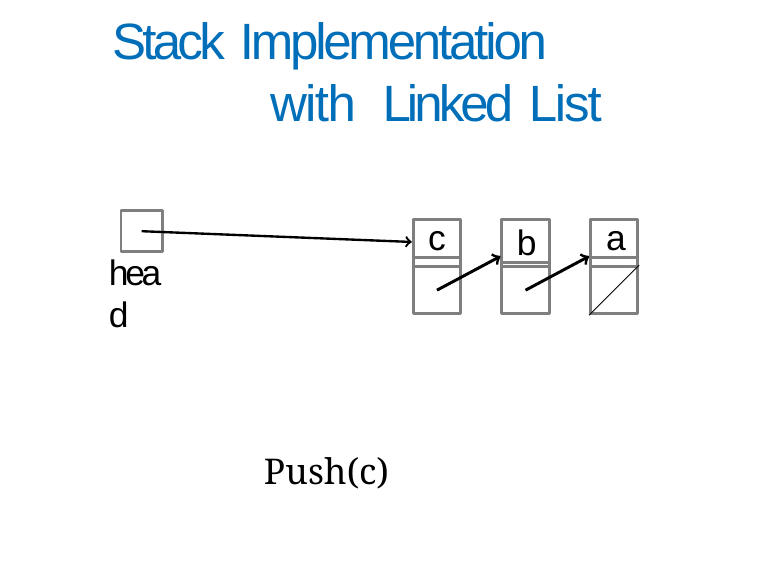

# Stack Implementation with  Linked List

c

b

a

head

Push(c)